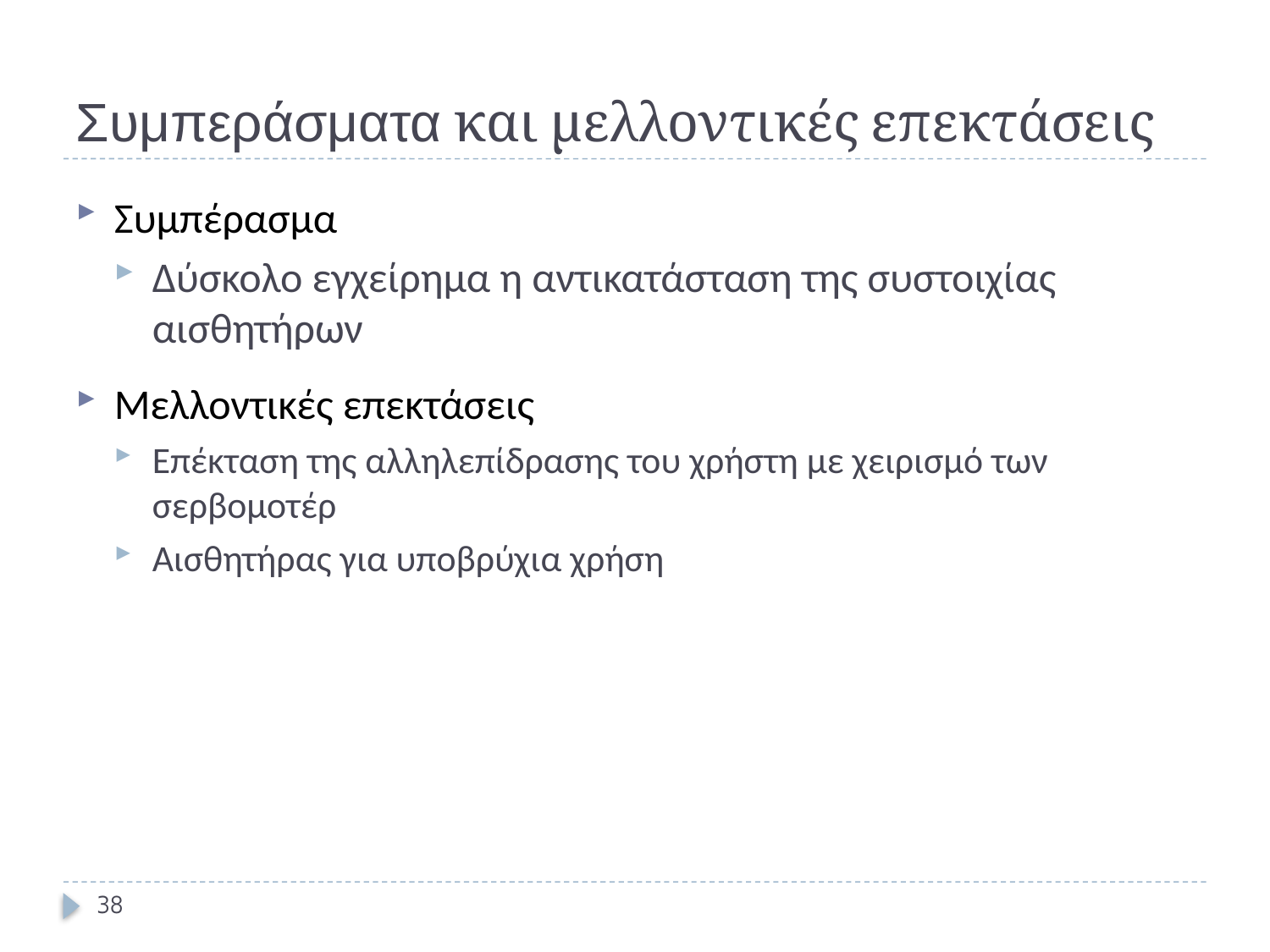

# Συμπεράσματα και μελλοντικές επεκτάσεις

Συμπέρασμα
Δύσκολο εγχείρημα η αντικατάσταση της συστοιχίας αισθητήρων

Μελλοντικές επεκτάσεις
Επέκταση της αλληλεπίδρασης του χρήστη με χειρισμό των σερβομοτέρ
Αισθητήρας για υποβρύχια χρήση

38